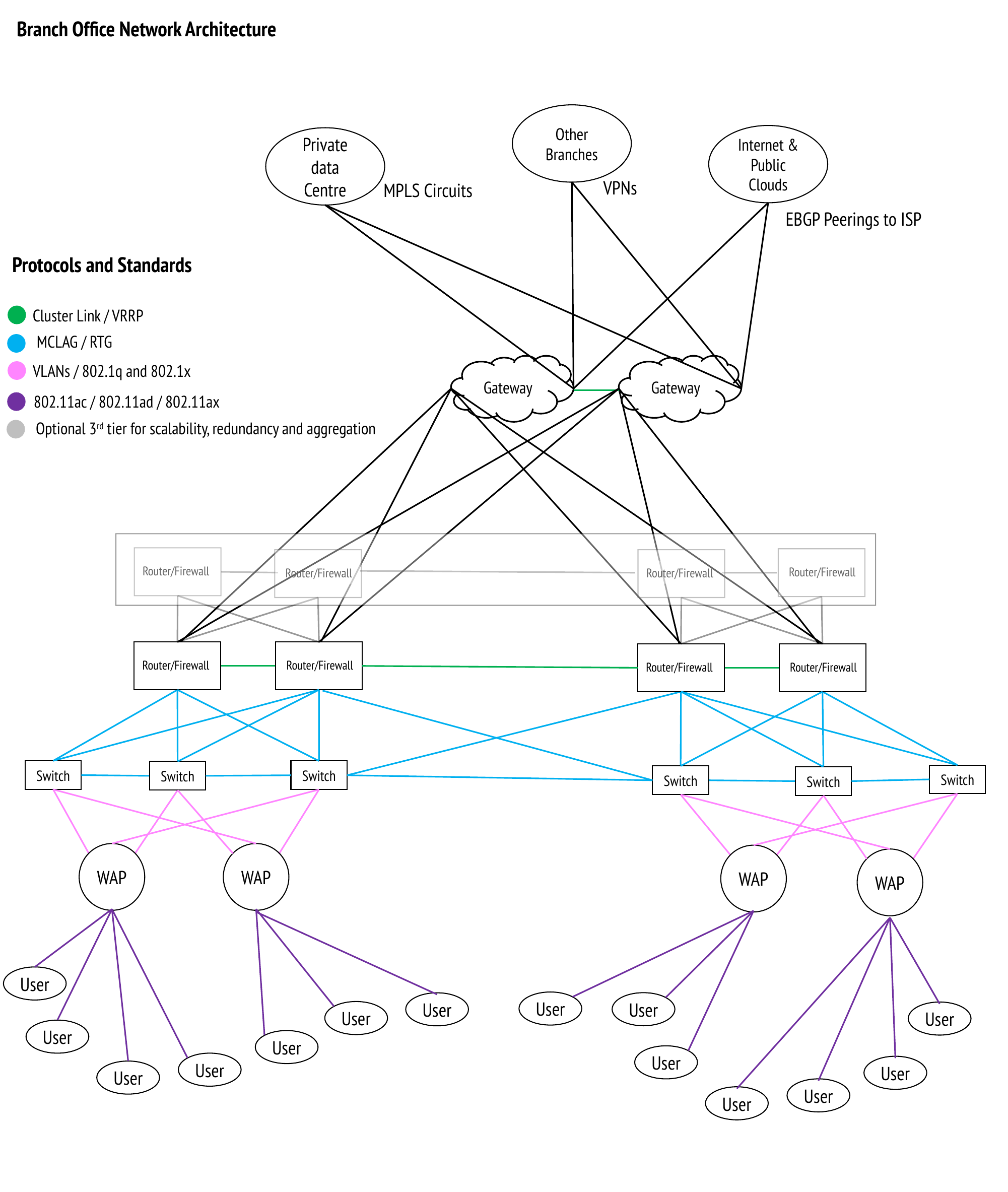

Branch Office Network Architecture
Other Branches
Internet & Public Clouds
Private data Centre
VPNs
MPLS Circuits
EBGP Peerings to ISP
Protocols and Standards
Cluster Link / VRRP

MCLAG / RTG

Gateway
Gateway
VLANs / 802.1q and 802.1x

802.11ac / 802.11ad / 802.11ax

Optional 3rd tier for scalability, redundancy and aggregation

Router/Firewall

Router/Firewall

Router/Firewall

Router/Firewall

Router/Firewall

Router/Firewall

Router/Firewall

Router/Firewall
Switch
Switch
Switch
Switch
Switch
Switch
WAP
WAP
WAP
WAP
User
User
User
User
User
User
User
User
User
User
User
User
User
User